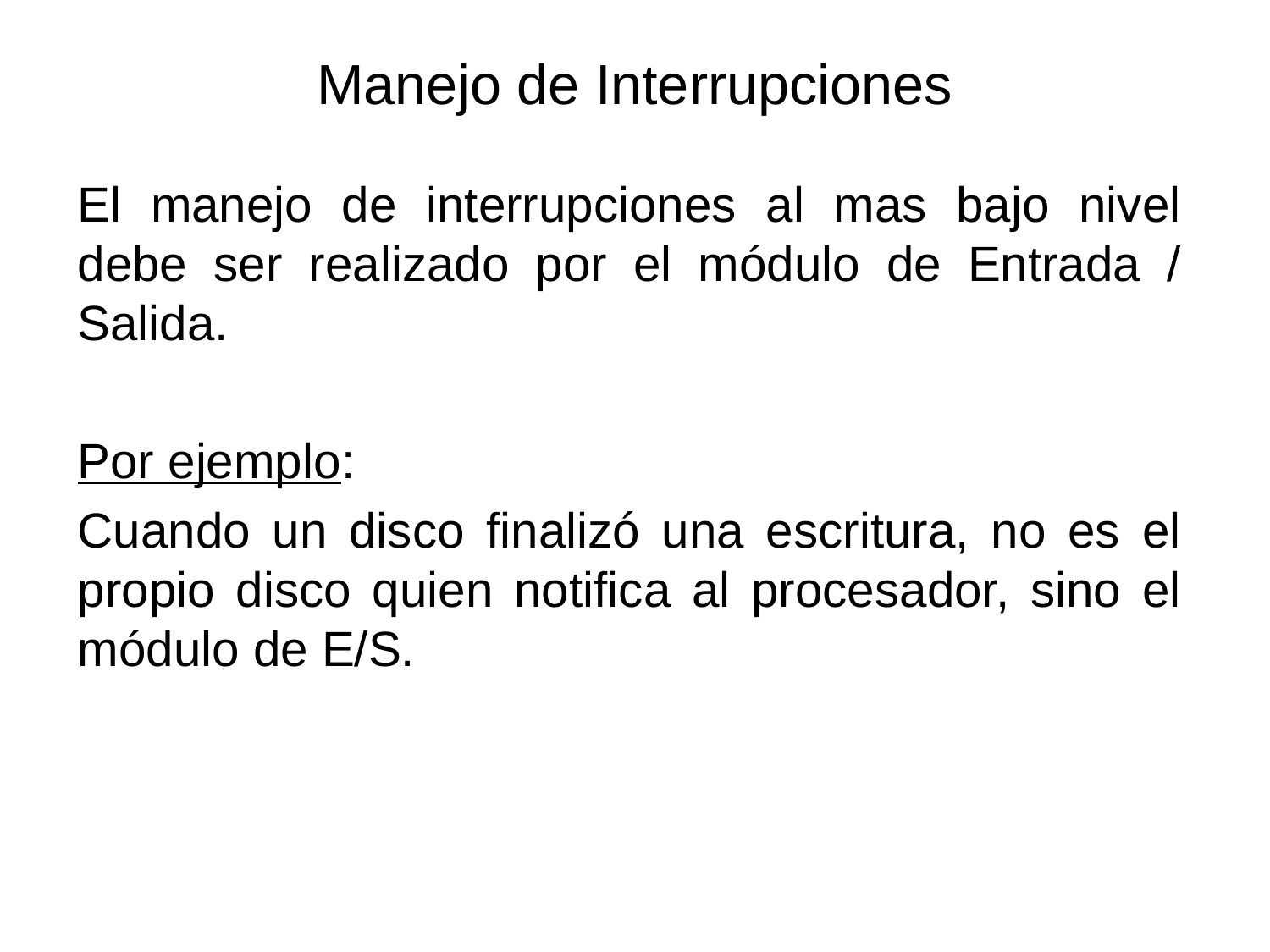

# Manejo de Interrupciones
El manejo de interrupciones al mas bajo nivel debe ser realizado por el módulo de Entrada / Salida.

Por ejemplo:
Cuando un disco finalizó una escritura, no es el propio disco quien notifica al procesador, sino el módulo de E/S.